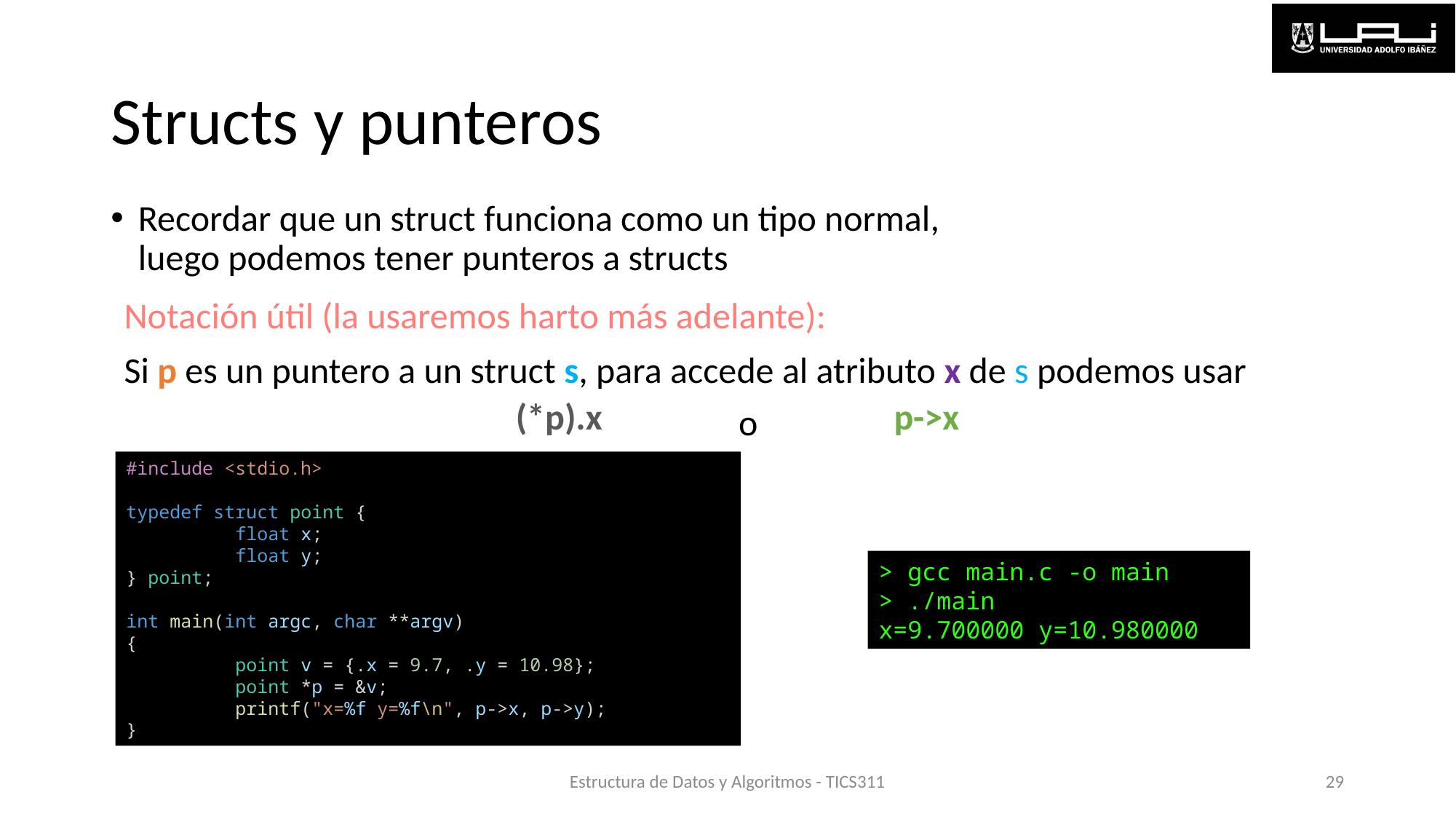

# Structs y punteros
Recordar que un struct funciona como un tipo normal,
luego podemos tener punteros a structs
Notación útil (la usaremos harto más adelante):
Si p es un puntero a un struct s, para accede al atributo x de s podemos usar

(*p).x
p->x
o
#include <stdio.h>

typedef struct point {
	float x;
	float y;
} point;

int main(int argc, char **argv)
{
	point v = {.x = 9.7, .y = 10.98};
	point *p = &v;
	printf("x=%f y=%f\n", p->x, p->y);
}
> gcc main.c -o main
> ./main
x=9.700000 y=10.980000
Estructura de Datos y Algoritmos - TICS311
29